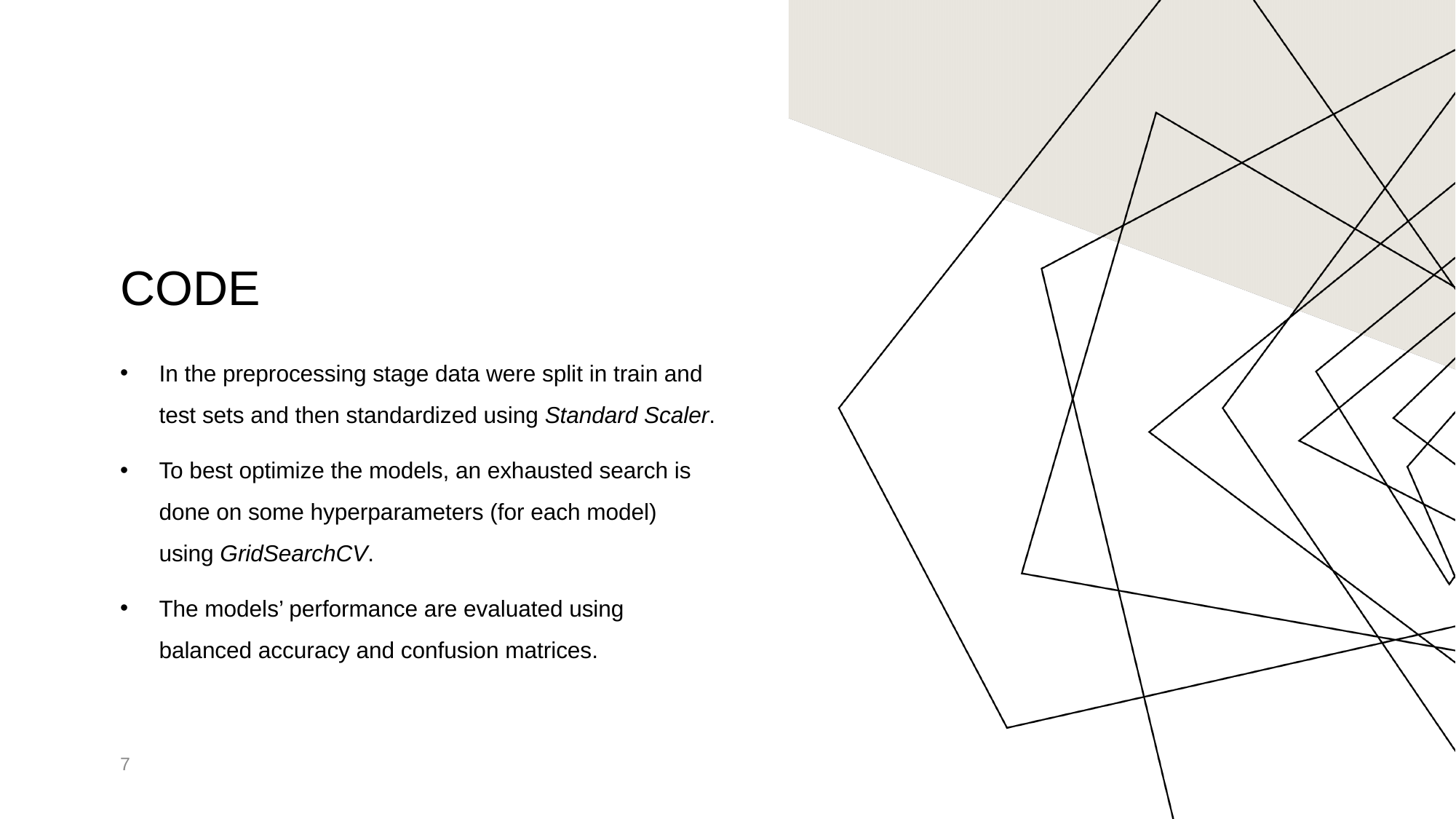

# code
In the preprocessing stage data were split in train and test sets and then standardized using Standard Scaler.
To best optimize the models, an exhausted search is done on some hyperparameters (for each model) using GridSearchCV.
The models’ performance are evaluated using balanced accuracy and confusion matrices.
7